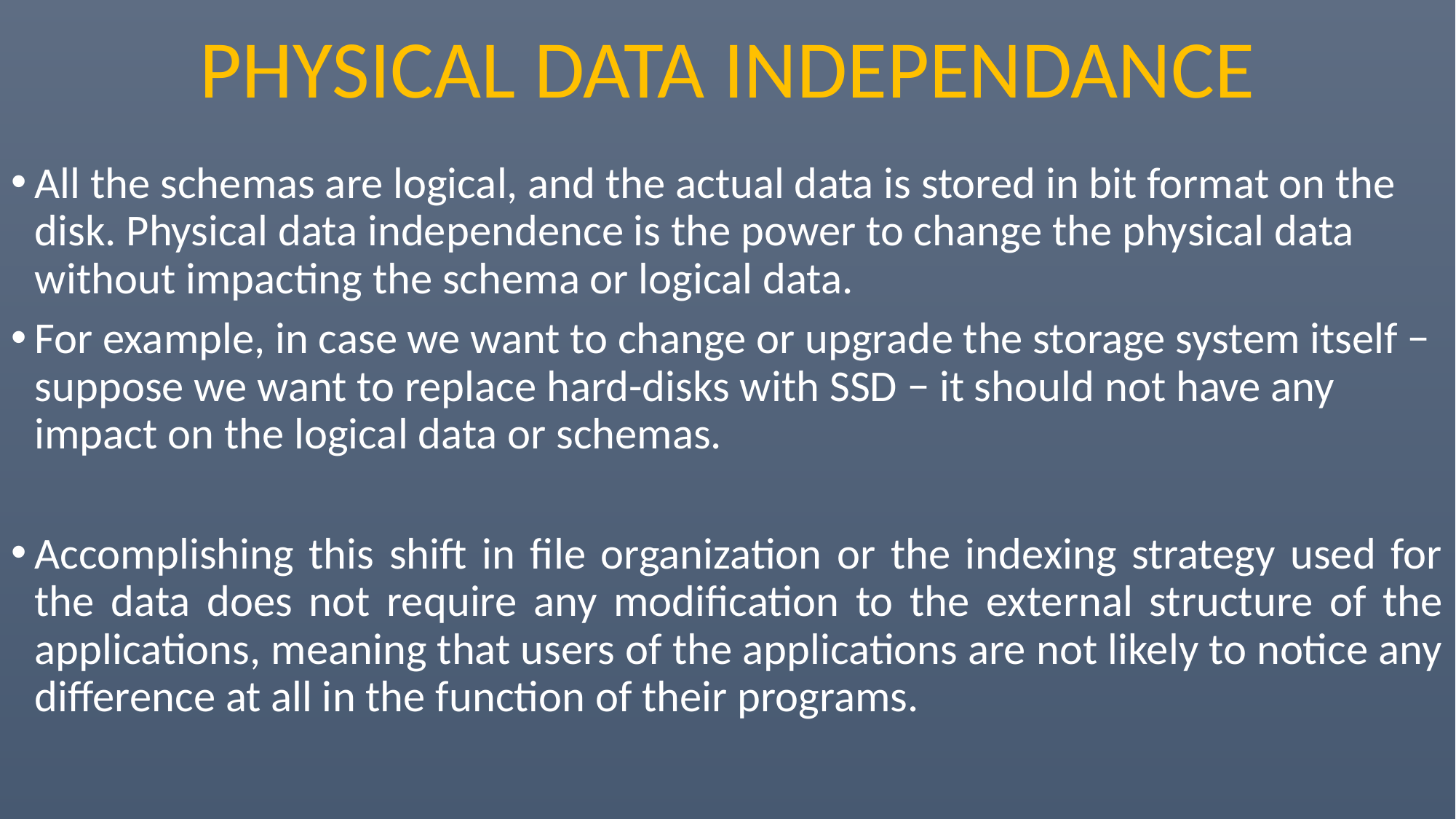

# PHYSICAL DATA INDEPENDANCE
All the schemas are logical, and the actual data is stored in bit format on the disk. Physical data independence is the power to change the physical data without impacting the schema or logical data.
For example, in case we want to change or upgrade the storage system itself − suppose we want to replace hard-disks with SSD − it should not have any impact on the logical data or schemas.

Accomplishing this shift in file organization or the indexing strategy used for the data does not require any modification to the external structure of the applications, meaning that users of the applications are not likely to notice any difference at all in the function of their programs.